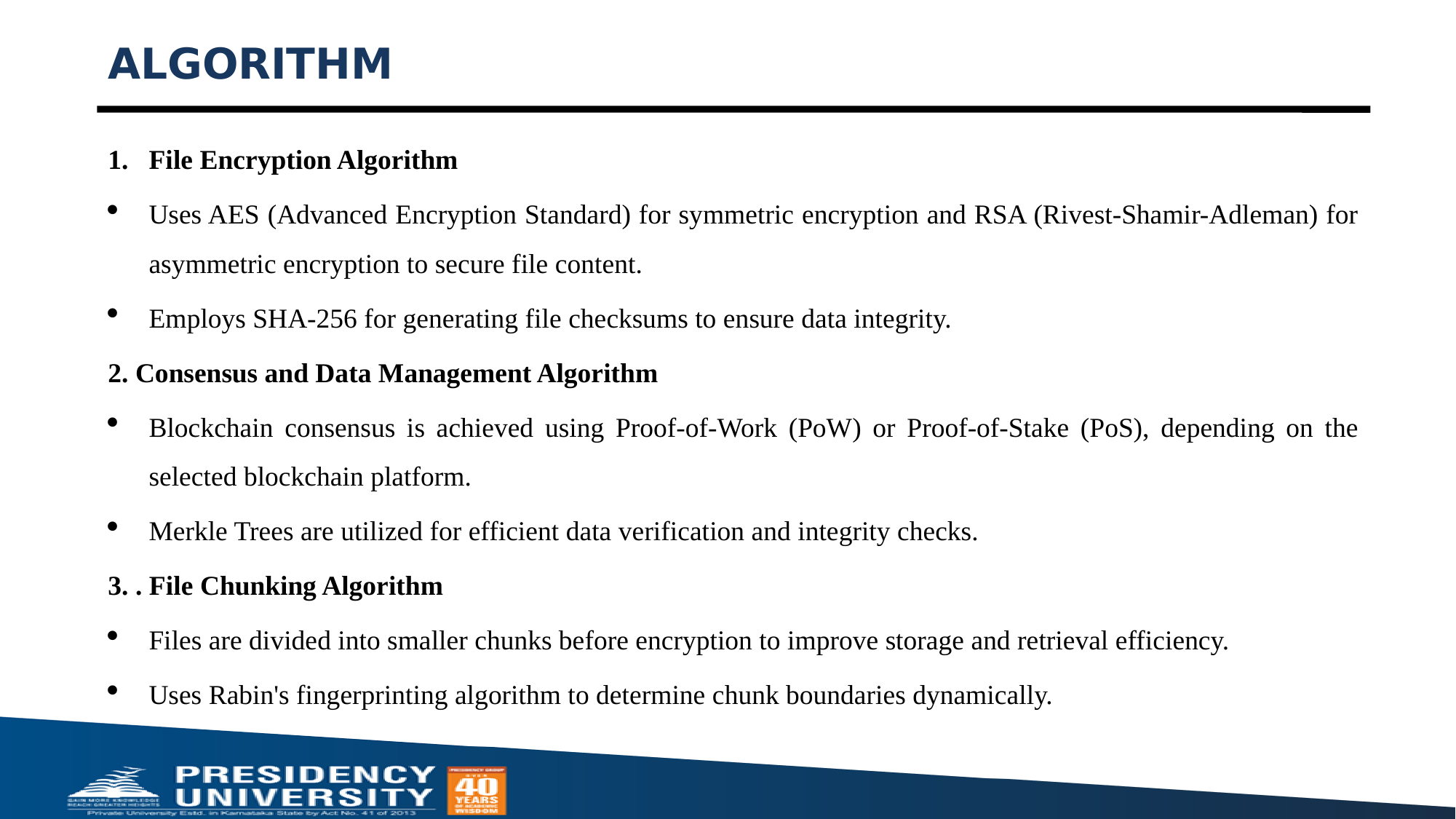

# ALGORITHM
File Encryption Algorithm
Uses AES (Advanced Encryption Standard) for symmetric encryption and RSA (Rivest-Shamir-Adleman) for asymmetric encryption to secure file content.
Employs SHA-256 for generating file checksums to ensure data integrity.
2. Consensus and Data Management Algorithm
Blockchain consensus is achieved using Proof-of-Work (PoW) or Proof-of-Stake (PoS), depending on the selected blockchain platform.
Merkle Trees are utilized for efficient data verification and integrity checks.
3. . File Chunking Algorithm
Files are divided into smaller chunks before encryption to improve storage and retrieval efficiency.
Uses Rabin's fingerprinting algorithm to determine chunk boundaries dynamically.